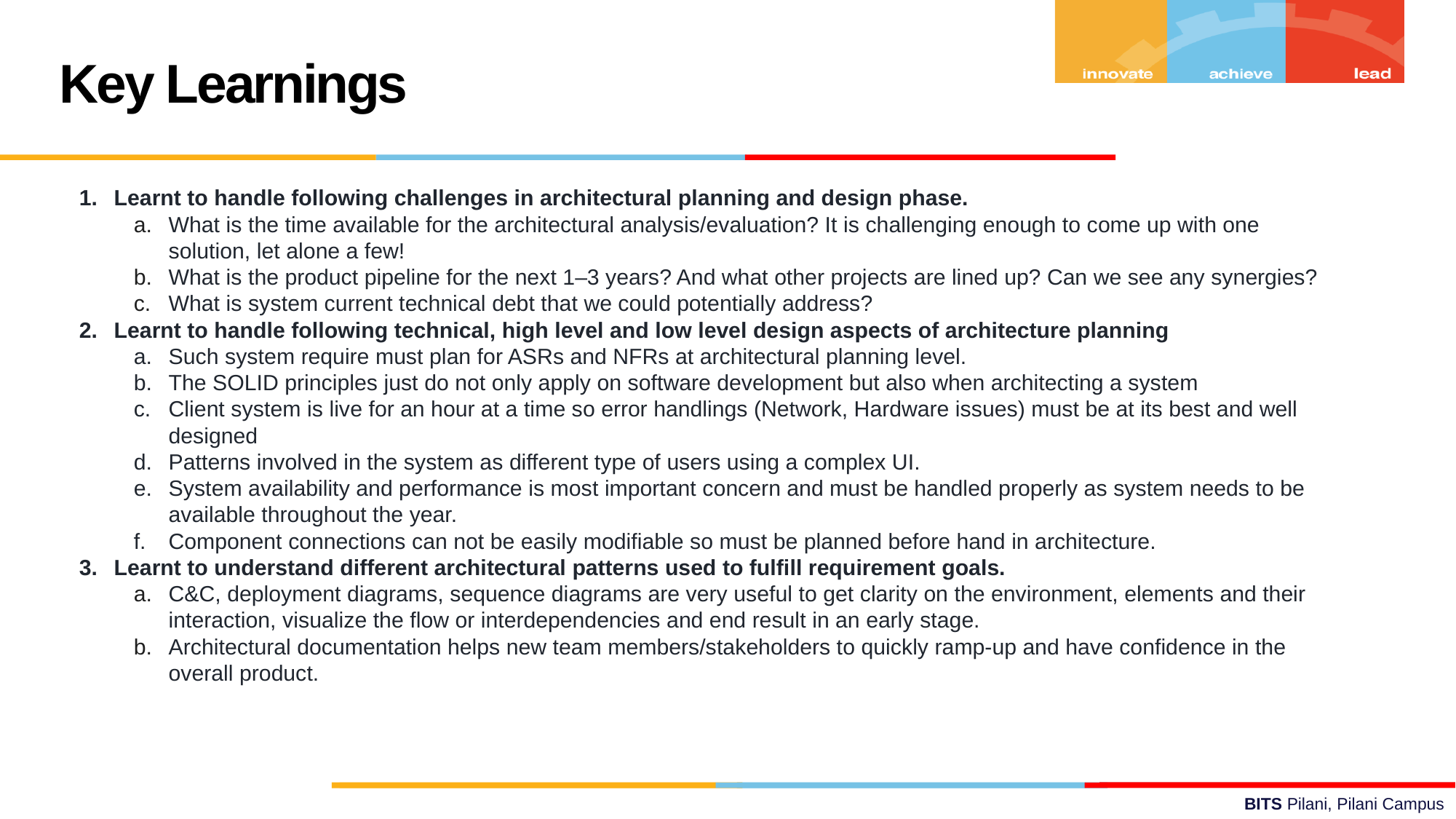

Key Learnings
Learnt to handle following challenges in architectural planning and design phase.
What is the time available for the architectural analysis/evaluation? It is challenging enough to come up with one solution, let alone a few!
What is the product pipeline for the next 1–3 years? And what other projects are lined up? Can we see any synergies?
What is system current technical debt that we could potentially address?
Learnt to handle following technical, high level and low level design aspects of architecture planning
Such system require must plan for ASRs and NFRs at architectural planning level.
The SOLID principles just do not only apply on software development but also when architecting a system
Client system is live for an hour at a time so error handlings (Network, Hardware issues) must be at its best and well designed
Patterns involved in the system as different type of users using a complex UI.
System availability and performance is most important concern and must be handled properly as system needs to be available throughout the year.
Component connections can not be easily modifiable so must be planned before hand in architecture.
Learnt to understand different architectural patterns used to fulfill requirement goals.
C&C, deployment diagrams, sequence diagrams are very useful to get clarity on the environment, elements and their interaction, visualize the flow or interdependencies and end result in an early stage.
Architectural documentation helps new team members/stakeholders to quickly ramp-up and have confidence in the overall product.